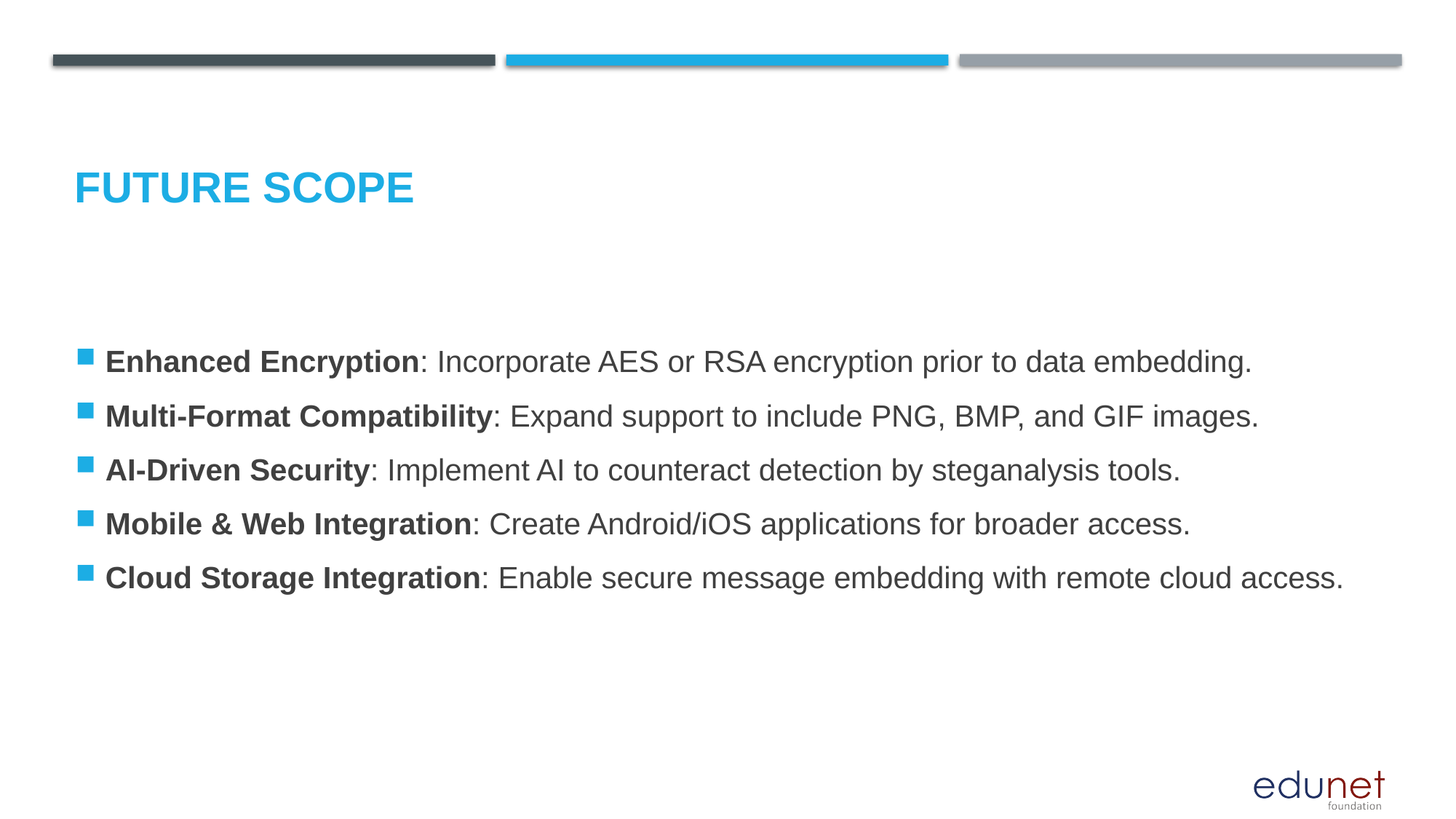

Future scope
Enhanced Encryption: Incorporate AES or RSA encryption prior to data embedding.
Multi-Format Compatibility: Expand support to include PNG, BMP, and GIF images.
AI-Driven Security: Implement AI to counteract detection by steganalysis tools.
Mobile & Web Integration: Create Android/iOS applications for broader access.
Cloud Storage Integration: Enable secure message embedding with remote cloud access.